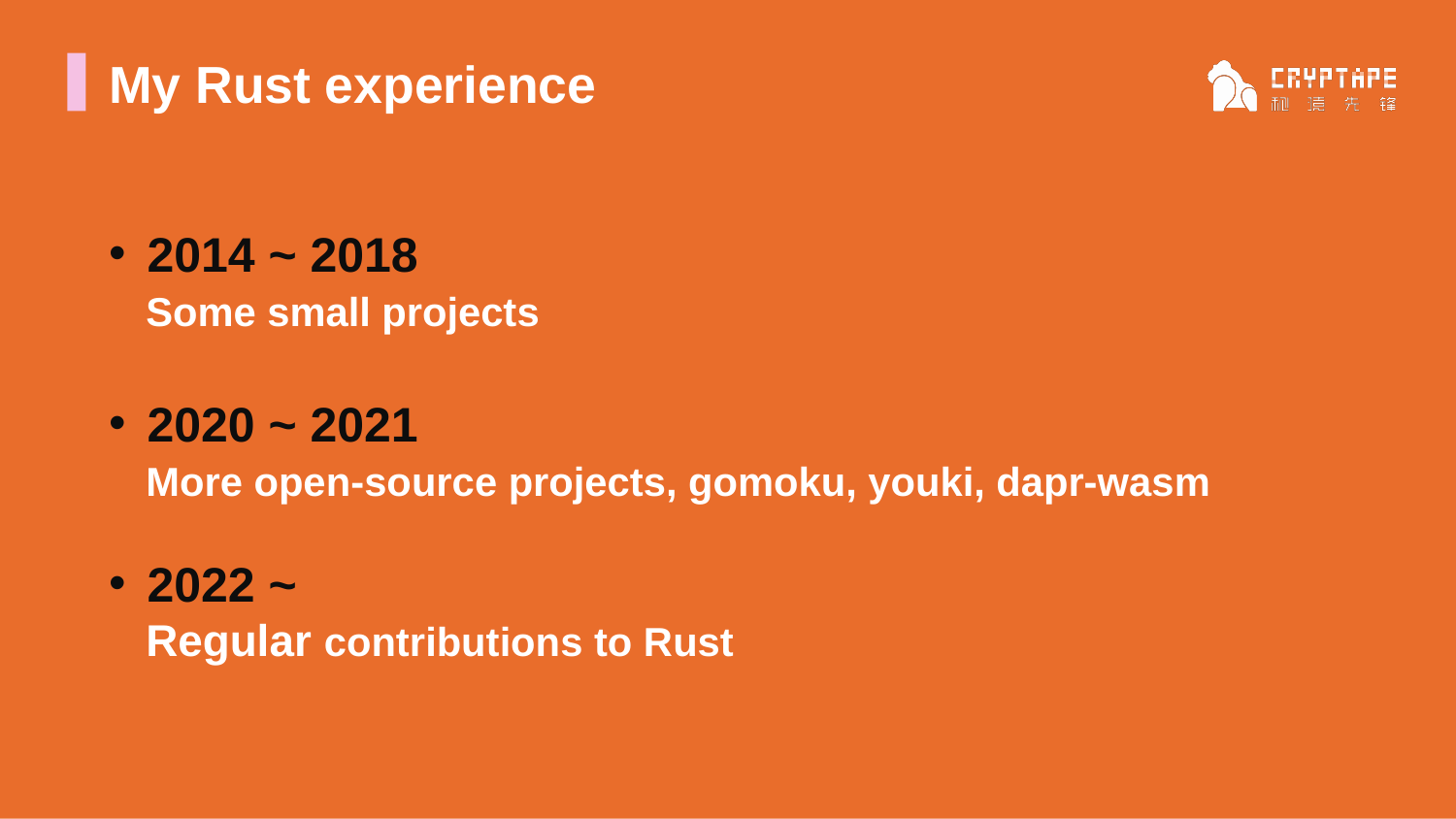

# My Rust experience
2014 ~ 2018
   Some small projects

2020 ~ 2021
   More open-source projects, gomoku, youki, dapr-wasm

2022 ~
   Regular contributions to Rust